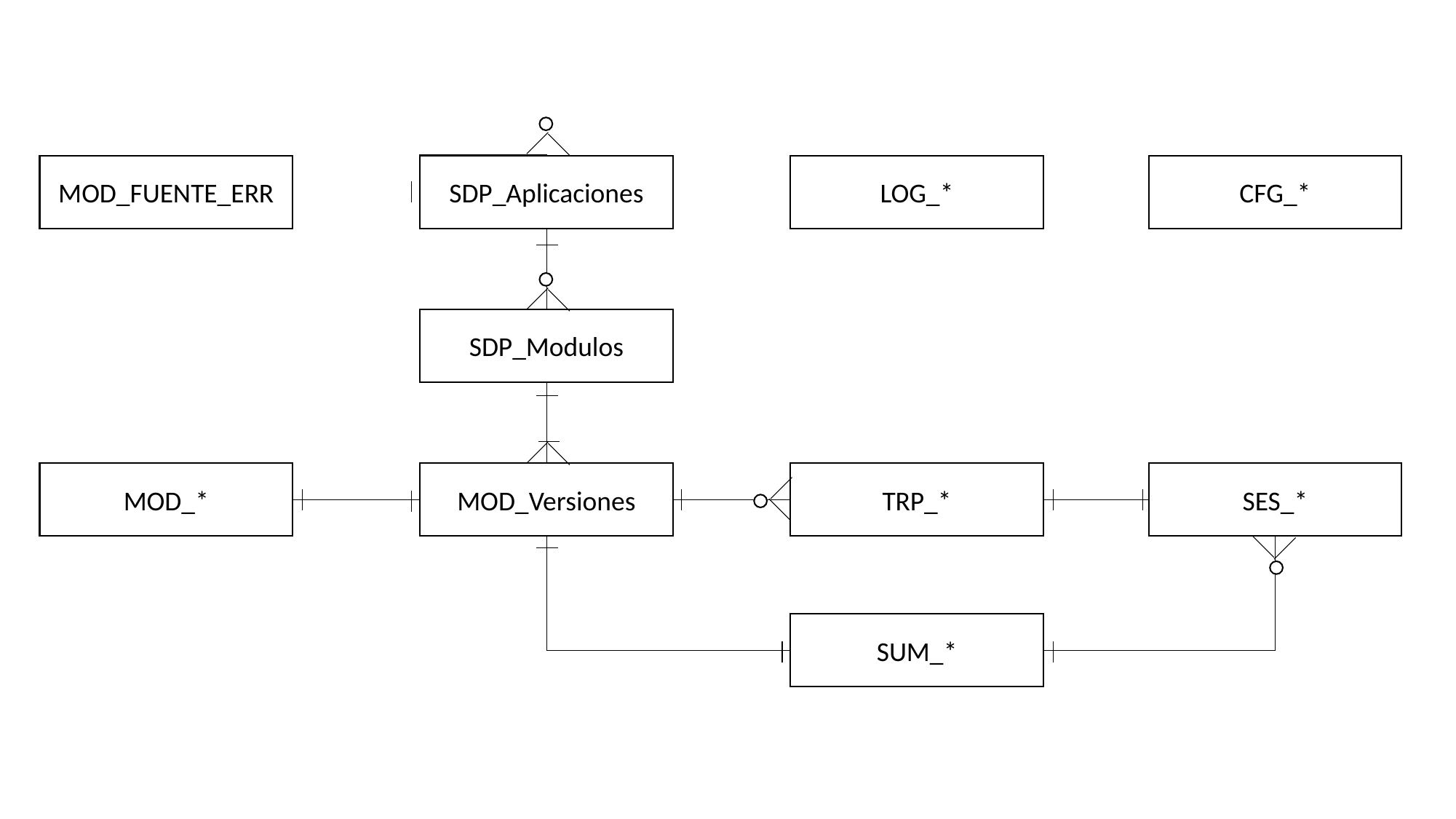

# BBDD

MOD_FUENTE_ERR
SDP_Aplicaciones
LOG_*
CFG_*

SDP_Modulos
MOD_*
MOD_Versiones
TRP_*
SES_*

SUM_*